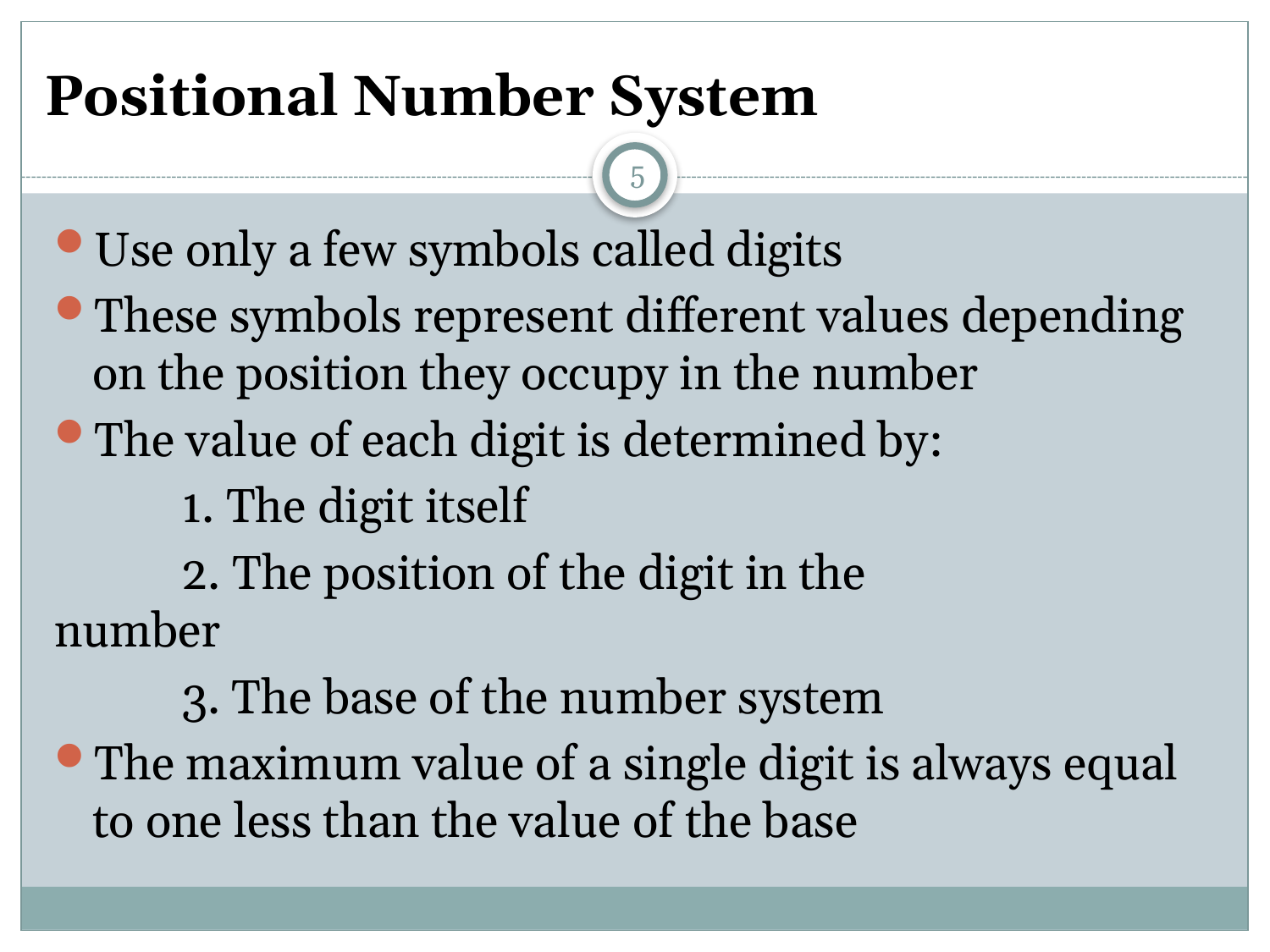

# Positional Number System
5
Use only a few symbols called digits
These symbols represent different values depending on the position they occupy in the number
The value of each digit is determined by:
	1. The digit itself
	2. The position of the digit in the 		number
	3. The base of the number system
The maximum value of a single digit is always equal to one less than the value of the base